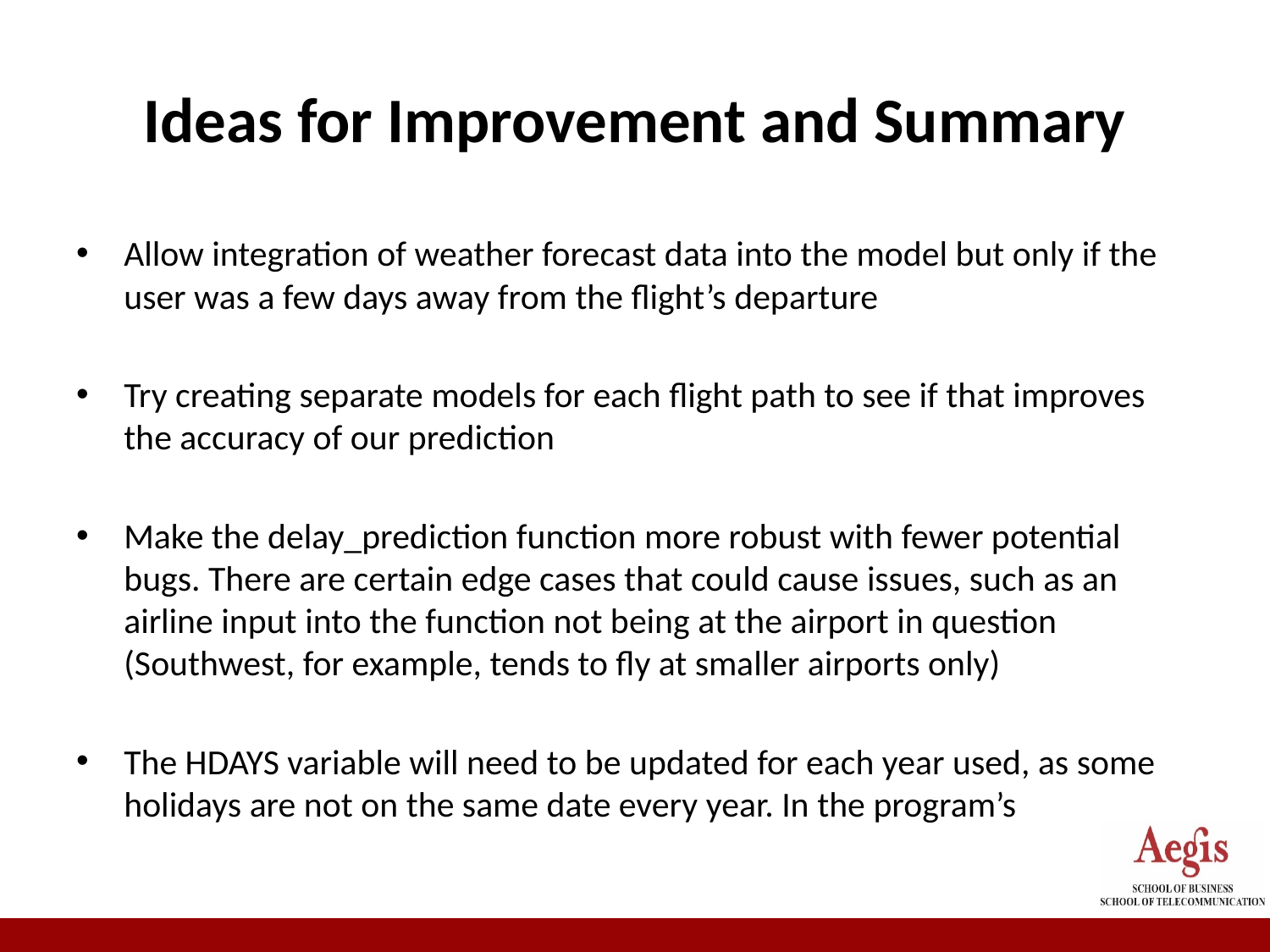

# Ideas for Improvement and Summary

Allow integration of weather forecast data into the model but only if the user was a few days away from the flight’s departure

Try creating separate models for each flight path to see if that improves the accuracy of our prediction

Make the delay_prediction function more robust with fewer potential bugs. There are certain edge cases that could cause issues, such as an airline input into the function not being at the airport in question (Southwest, for example, tends to fly at smaller airports only)

The HDAYS variable will need to be updated for each year used, as some holidays are not on the same date every year. In the program’s